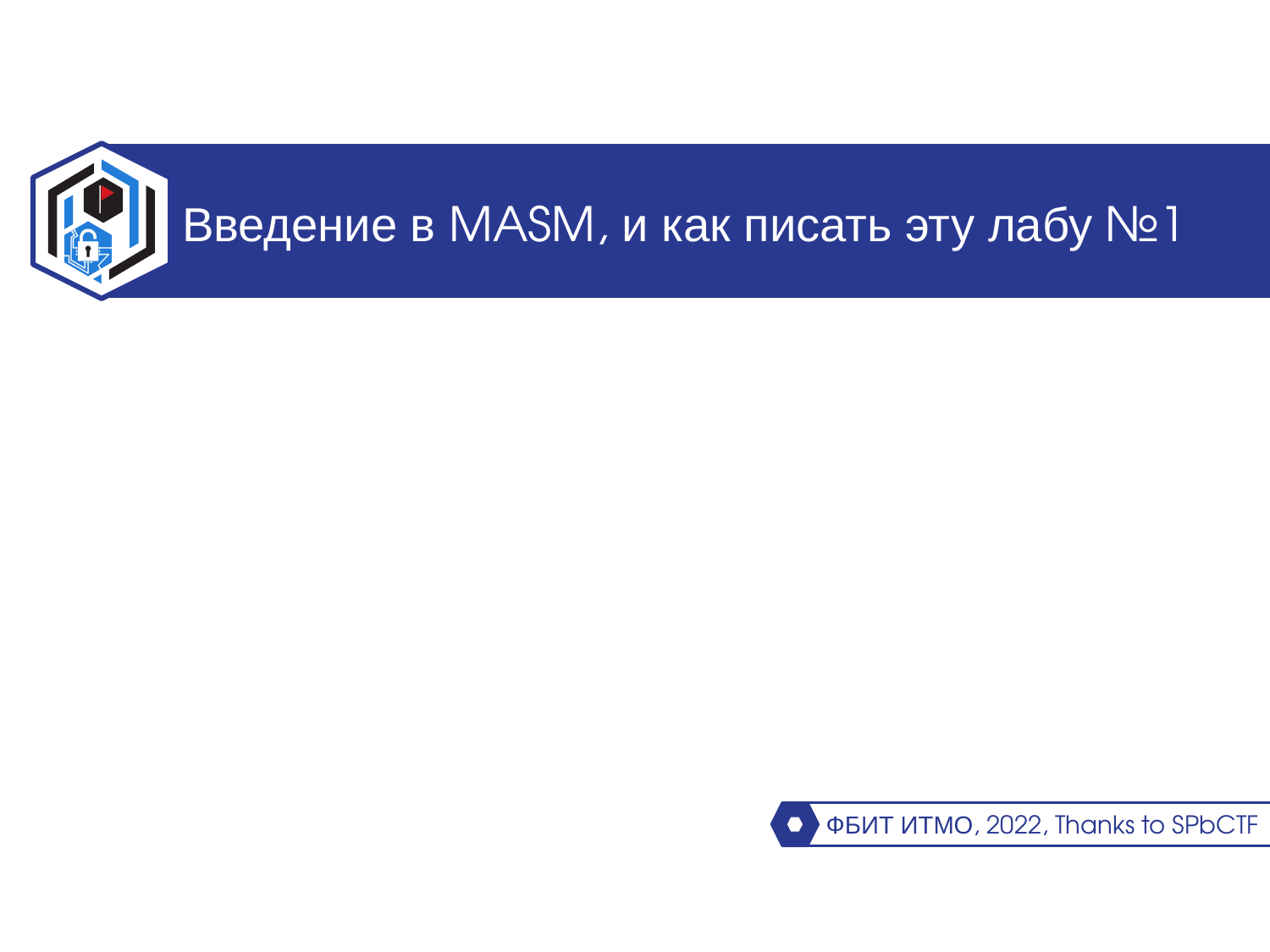

# Введение в MASM, и как писать эту лабу №1